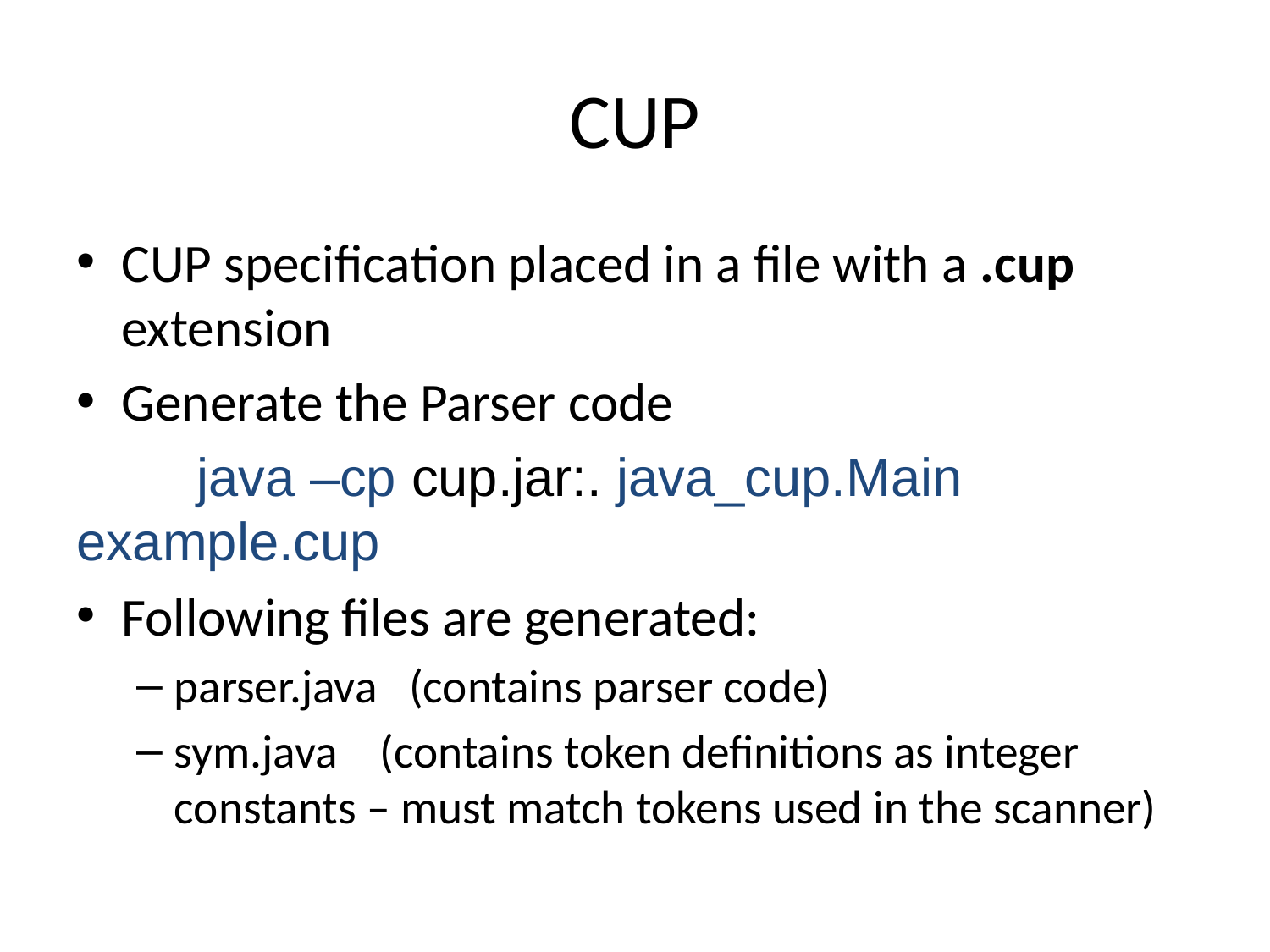

# CUP
CUP specification placed in a file with a .cup extension
Generate the Parser code
	java –cp cup.jar:. java_cup.Main example.cup
Following files are generated:
parser.java   (contains parser code)
sym.java    (contains token definitions as integer constants – must match tokens used in the scanner)